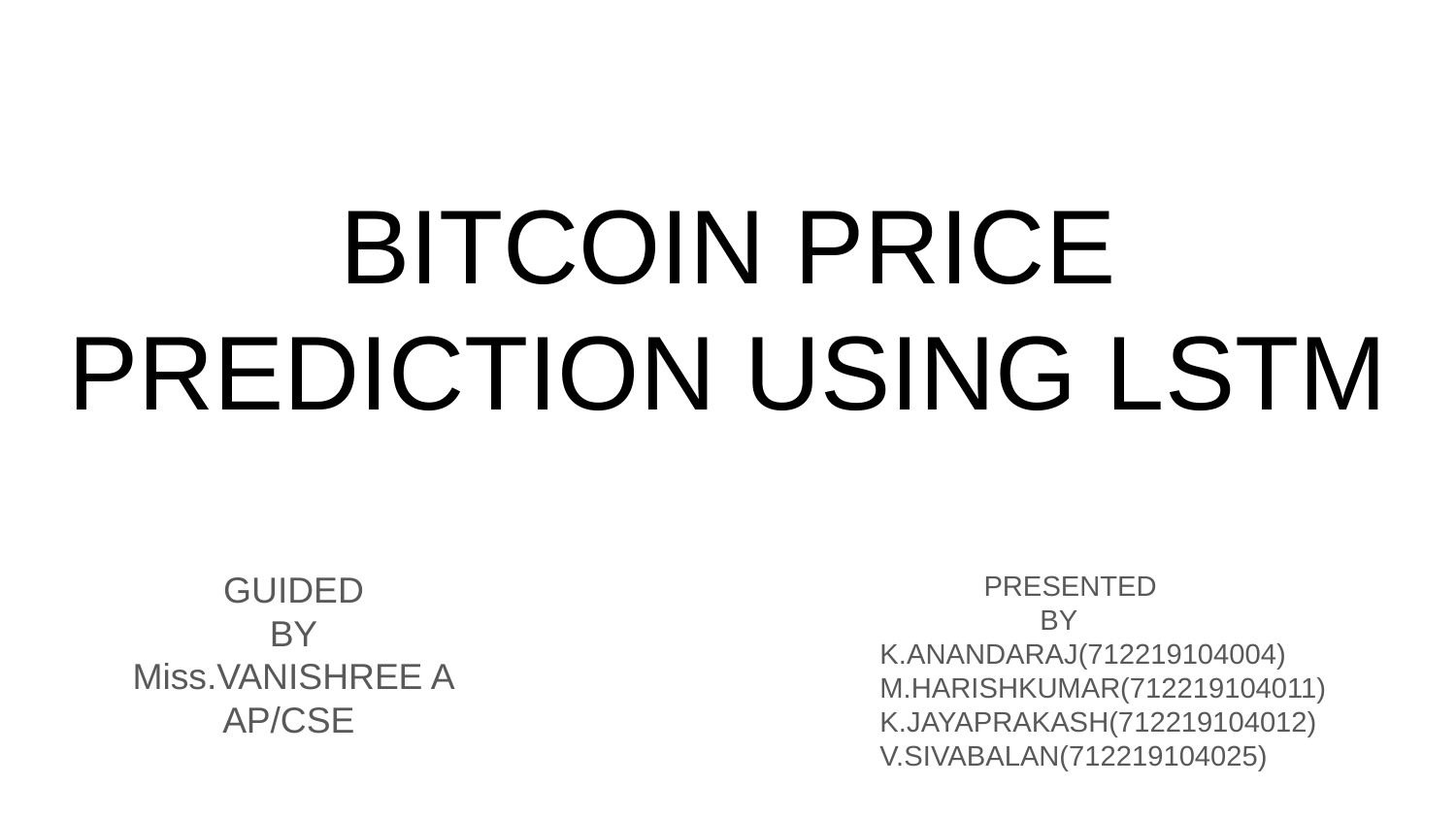

# BITCOIN PRICE PREDICTION USING LSTM
GUIDED
BY
Miss.VANISHREE A
AP/CSE
                        PRESENTED
                               BY
           K.ANANDARAJ(712219104004)
           M.HARISHKUMAR(712219104011)
           K.JAYAPRAKASH(712219104012)
           V.SIVABALAN(712219104025)